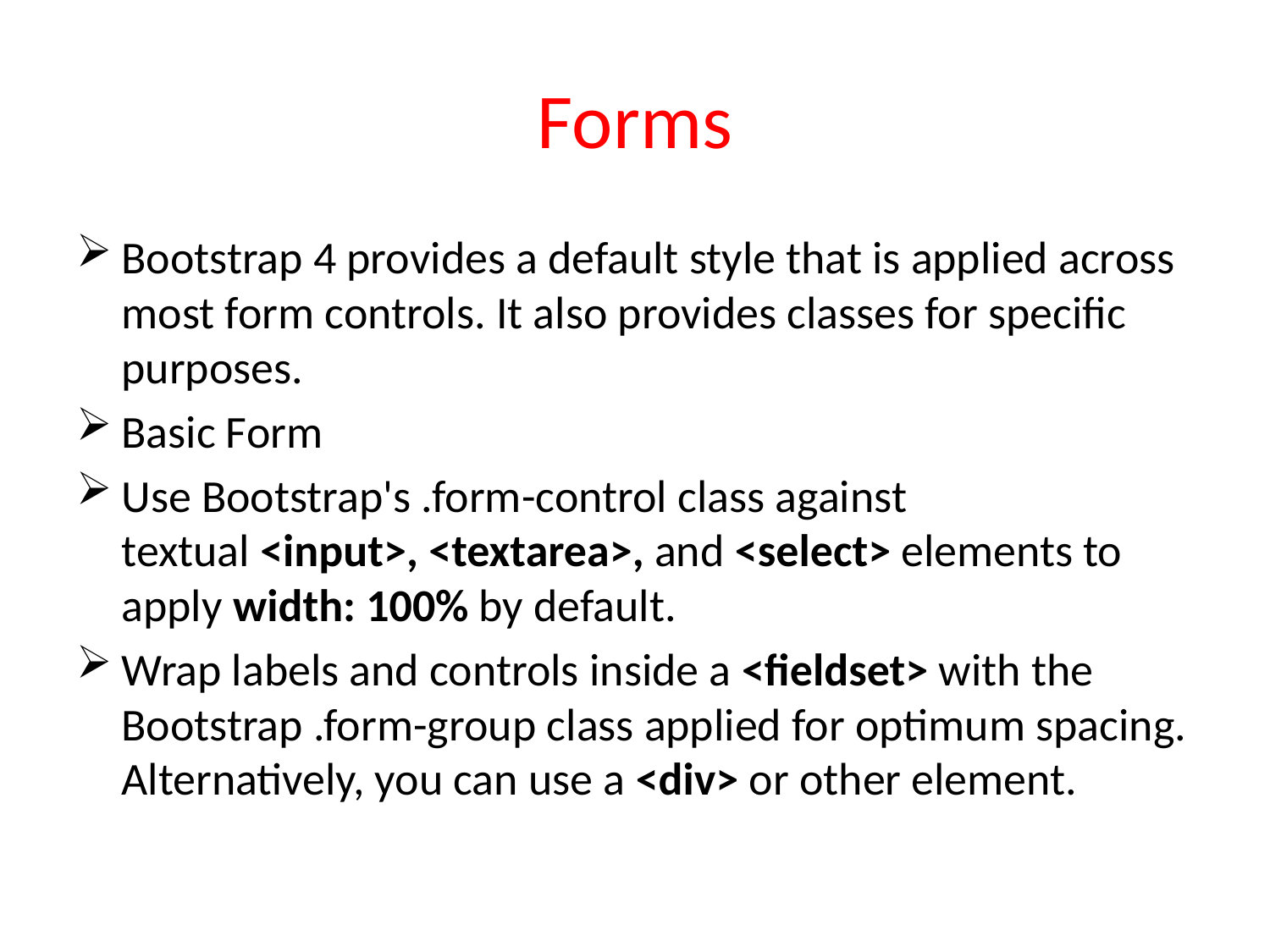

# Forms
Bootstrap 4 provides a default style that is applied across most form controls. It also provides classes for specific purposes.
Basic Form
Use Bootstrap's .form-control class against textual <input>, <textarea>, and <select> elements to apply width: 100% by default.
Wrap labels and controls inside a <fieldset> with the Bootstrap .form-group class applied for optimum spacing. Alternatively, you can use a <div> or other element.